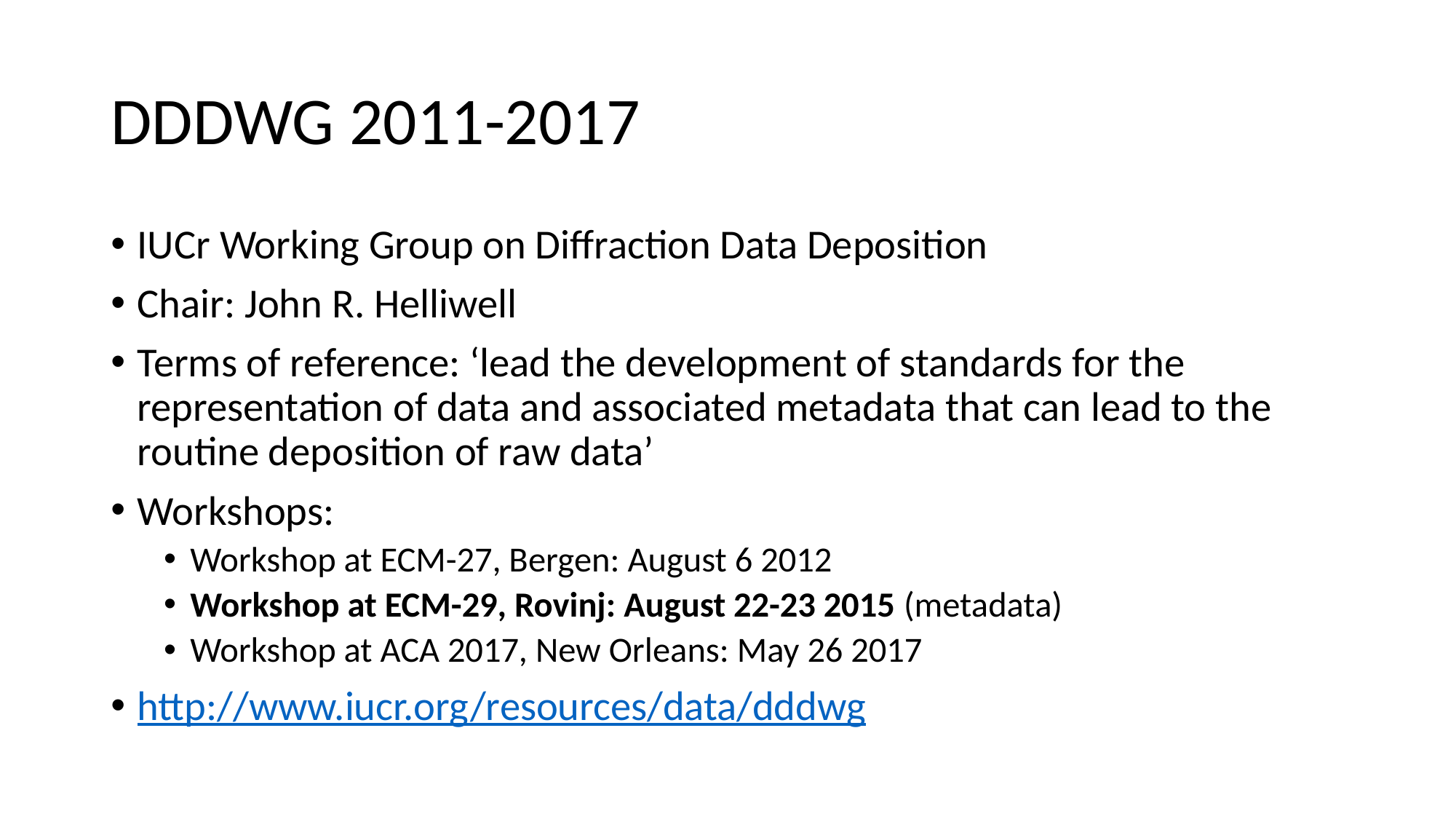

# DDDWG 2011-2017
IUCr Working Group on Diffraction Data Deposition
Chair: John R. Helliwell
Terms of reference: ‘lead the development of standards for the representation of data and associated metadata that can lead to the routine deposition of raw data’
Workshops:
Workshop at ECM-27, Bergen: August 6 2012
Workshop at ECM-29, Rovinj: August 22-23 2015 (metadata)
Workshop at ACA 2017, New Orleans: May 26 2017
http://www.iucr.org/resources/data/dddwg